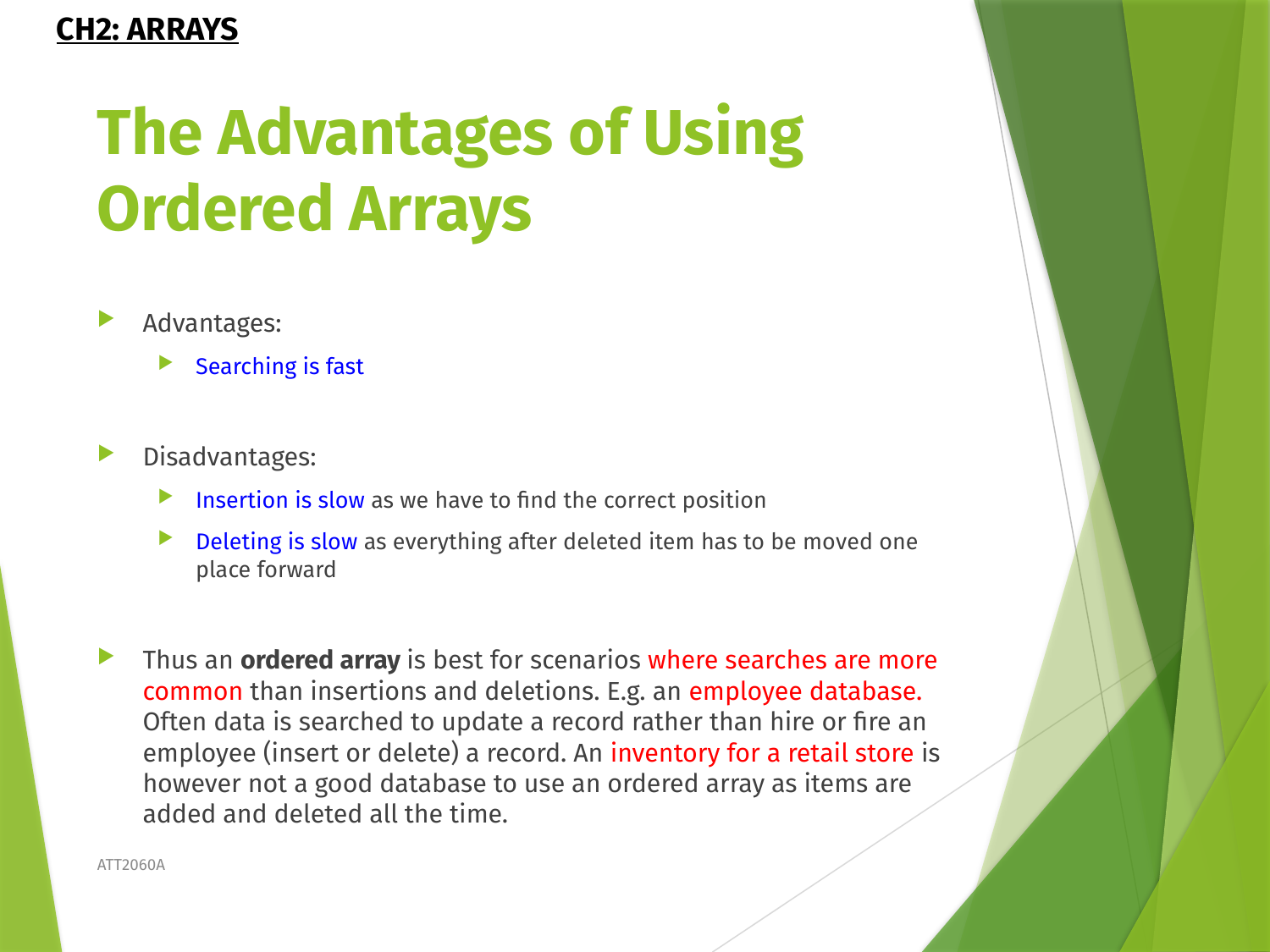

# The Advantages of Using Ordered Arrays
Advantages:
Searching is fast

Disadvantages:
Insertion is slow as we have to find the correct position
Deleting is slow as everything after deleted item has to be moved one place forward

Thus an ordered array is best for scenarios where searches are more common than insertions and deletions. E.g. an employee database. Often data is searched to update a record rather than hire or fire an employee (insert or delete) a record. An inventory for a retail store is however not a good database to use an ordered array as items are added and deleted all the time.
ATT2060A